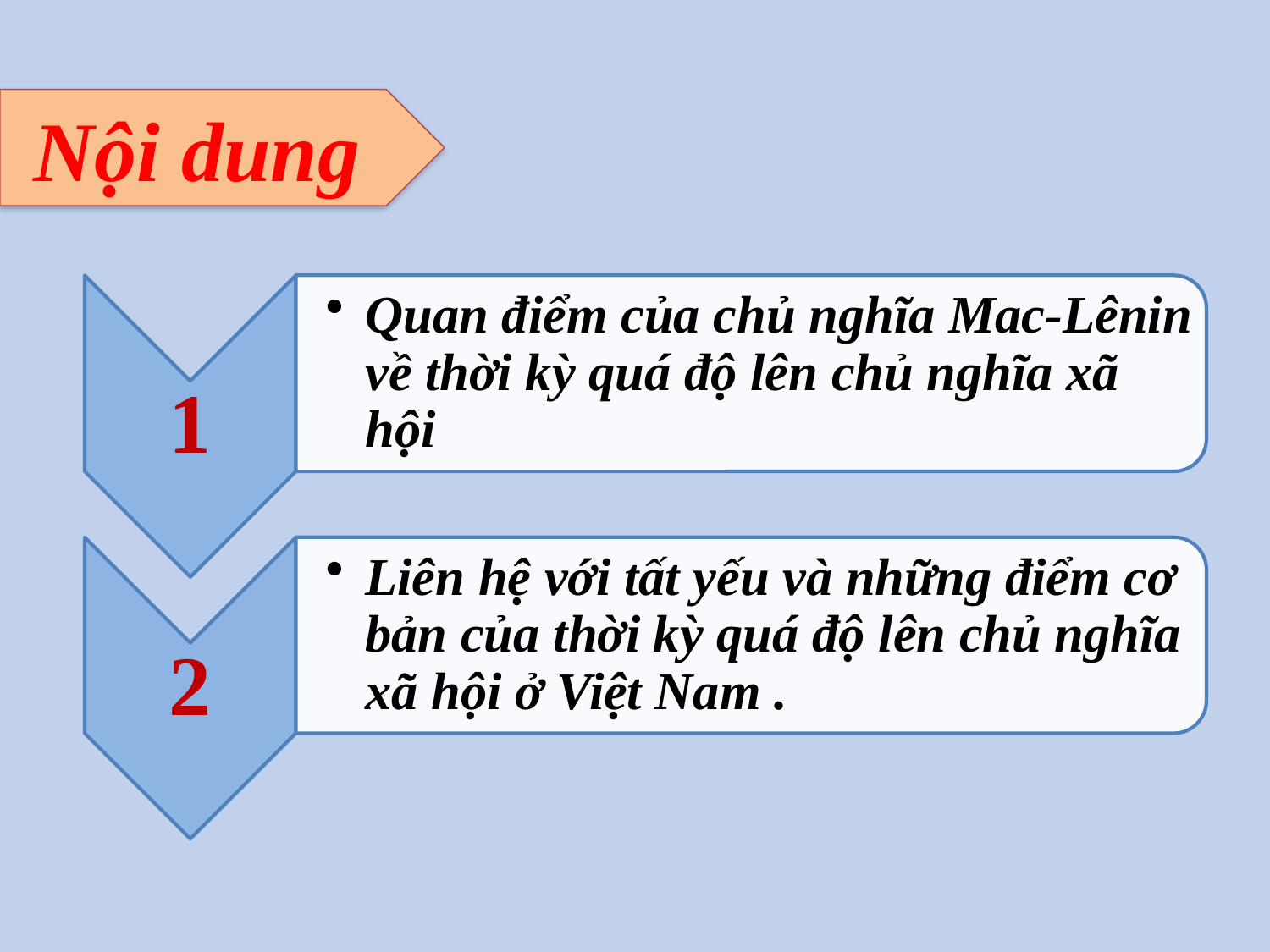

Nội dung
1
Quan điểm của chủ nghĩa Mac-Lênin về thời kỳ quá độ lên chủ nghĩa xã hội
2
Liên hệ với tất yếu và những điểm cơ bản của thời kỳ quá độ lên chủ nghĩa xã hội ở Việt Nam .